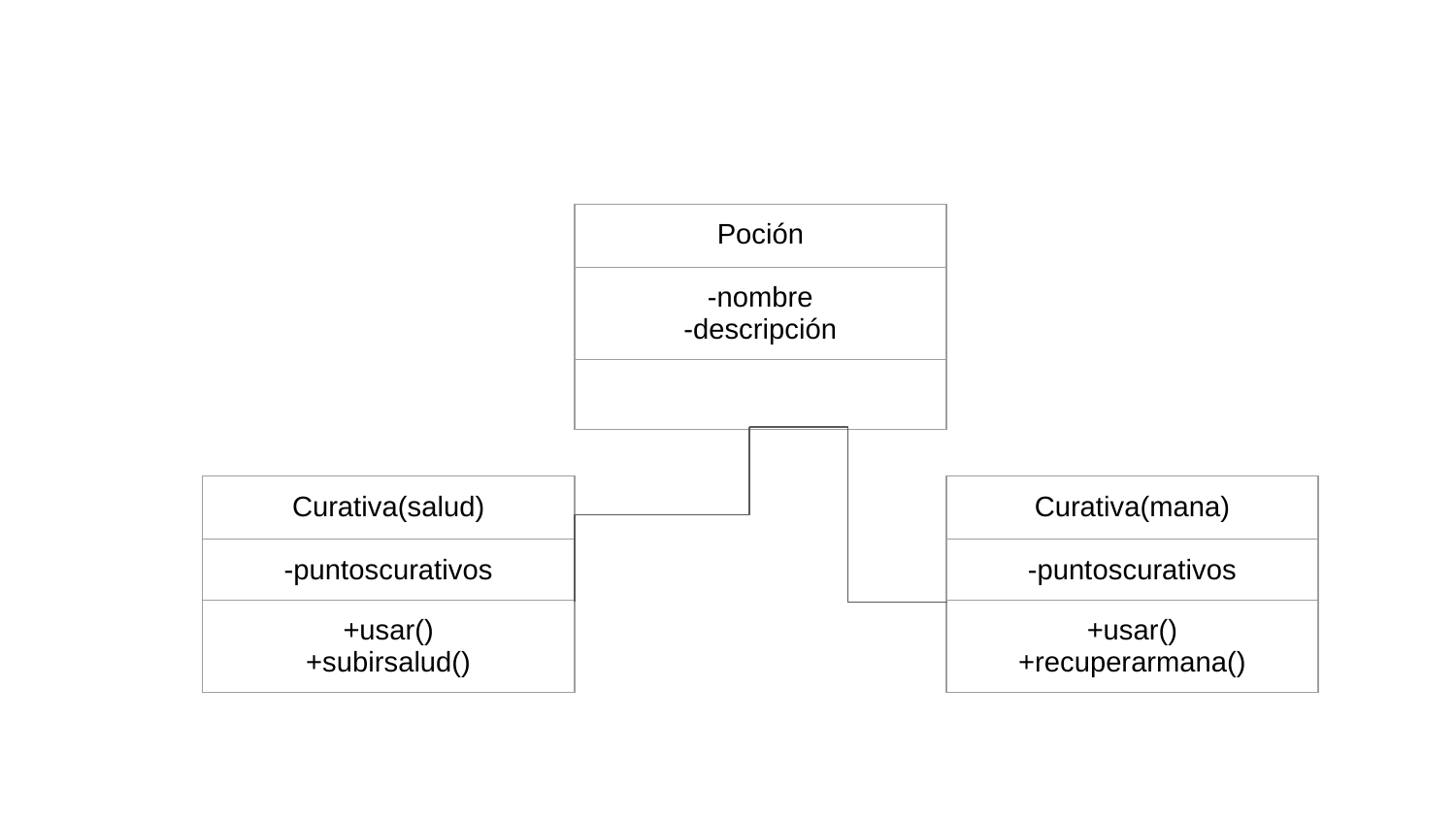

| Poción |
| --- |
| -nombre -descripción |
|  |
| Curativa(salud) |
| --- |
| -puntoscurativos |
| +usar() +subirsalud() |
| Curativa(mana) |
| --- |
| -puntoscurativos |
| +usar() +recuperarmana() |